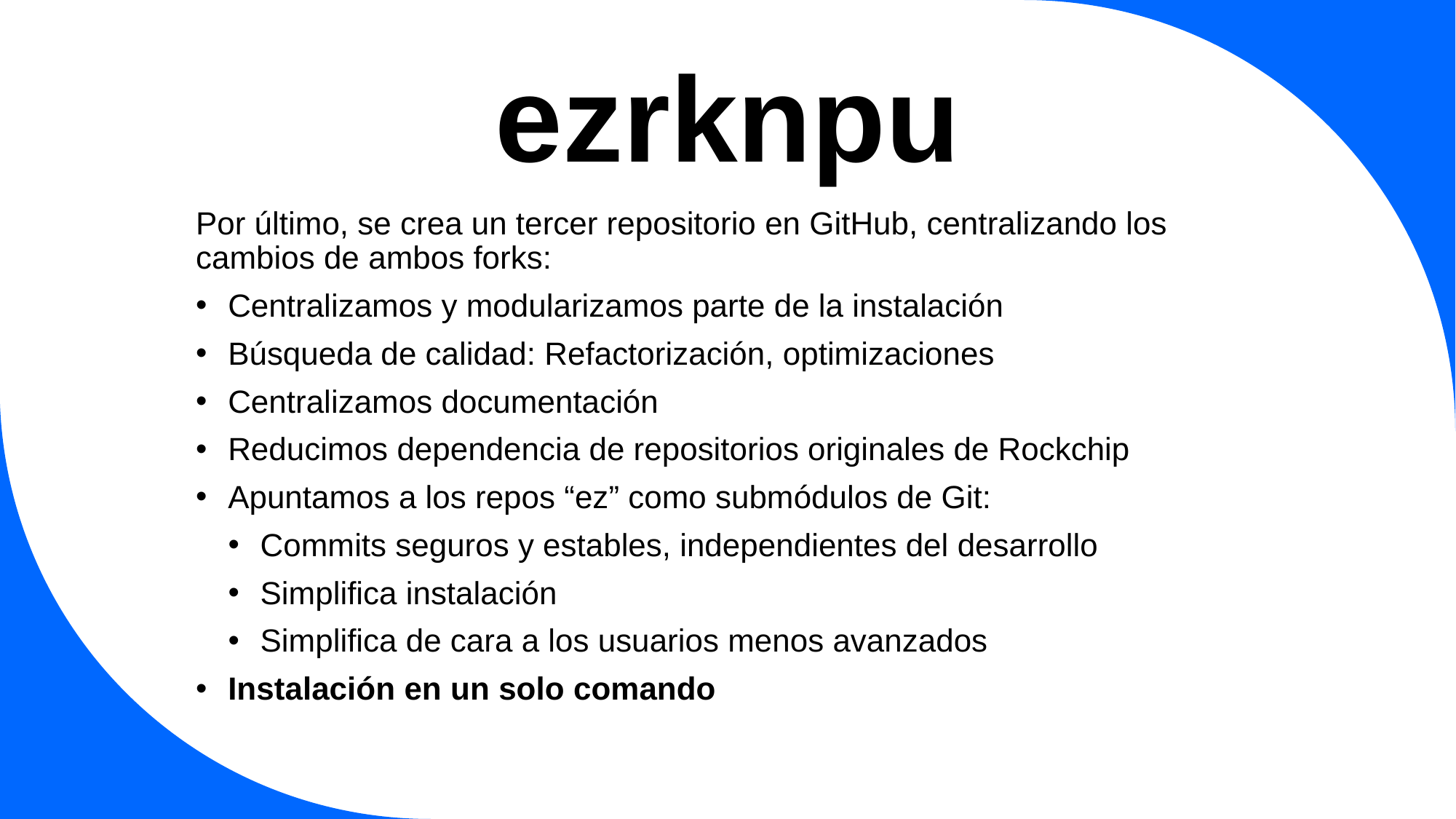

# ezrknpu
Por último, se crea un tercer repositorio en GitHub, centralizando los cambios de ambos forks:
Centralizamos y modularizamos parte de la instalación
Búsqueda de calidad: Refactorización, optimizaciones
Centralizamos documentación
Reducimos dependencia de repositorios originales de Rockchip
Apuntamos a los repos “ez” como submódulos de Git:
Commits seguros y estables, independientes del desarrollo
Simplifica instalación
Simplifica de cara a los usuarios menos avanzados
Instalación en un solo comando